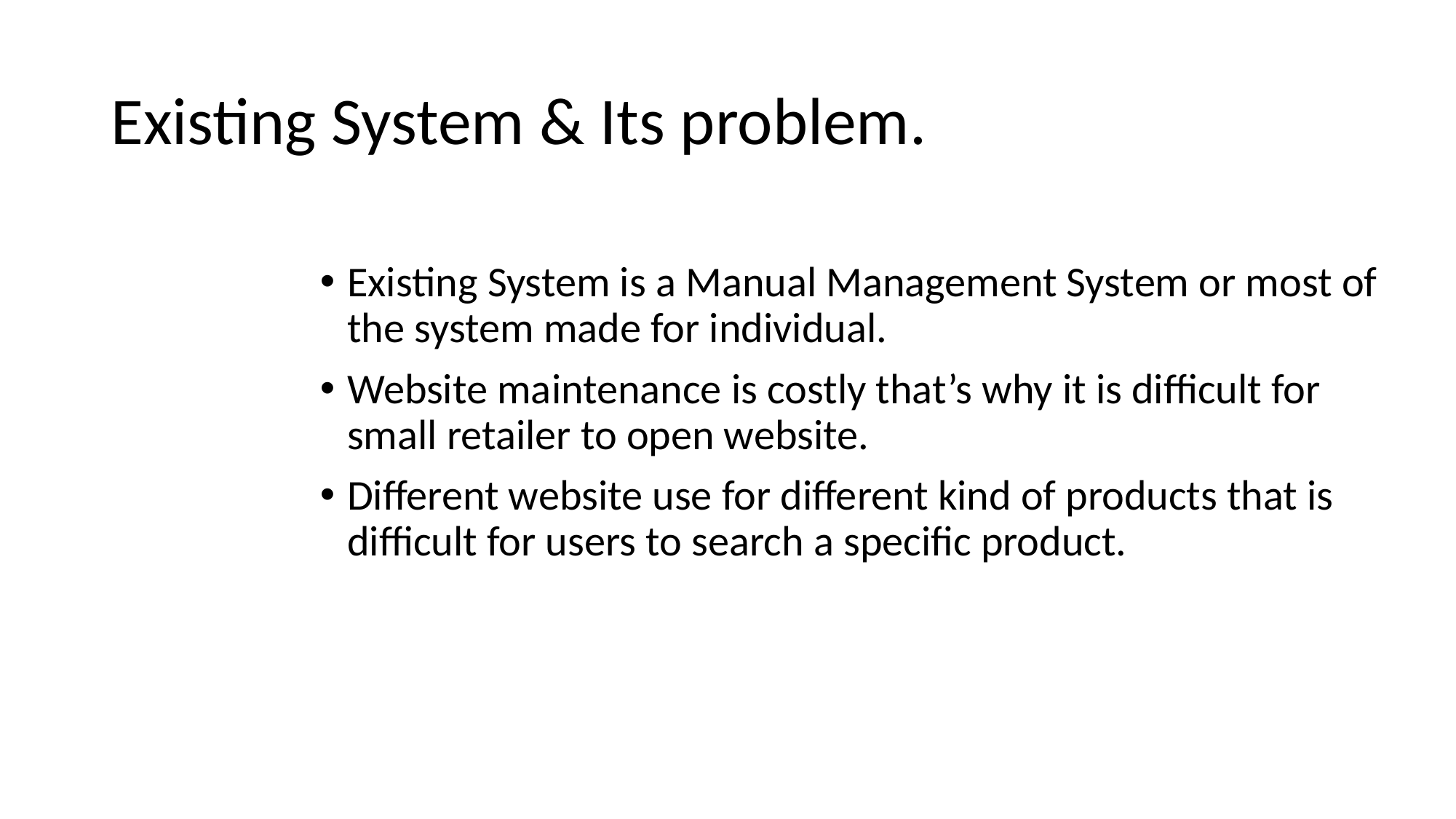

# Existing System & Its problem.

Existing System is a Manual Management System or most of the system made for individual.
Website maintenance is costly that’s why it is difficult for small retailer to open website.
Different website use for different kind of products that is difficult for users to search a specific product.